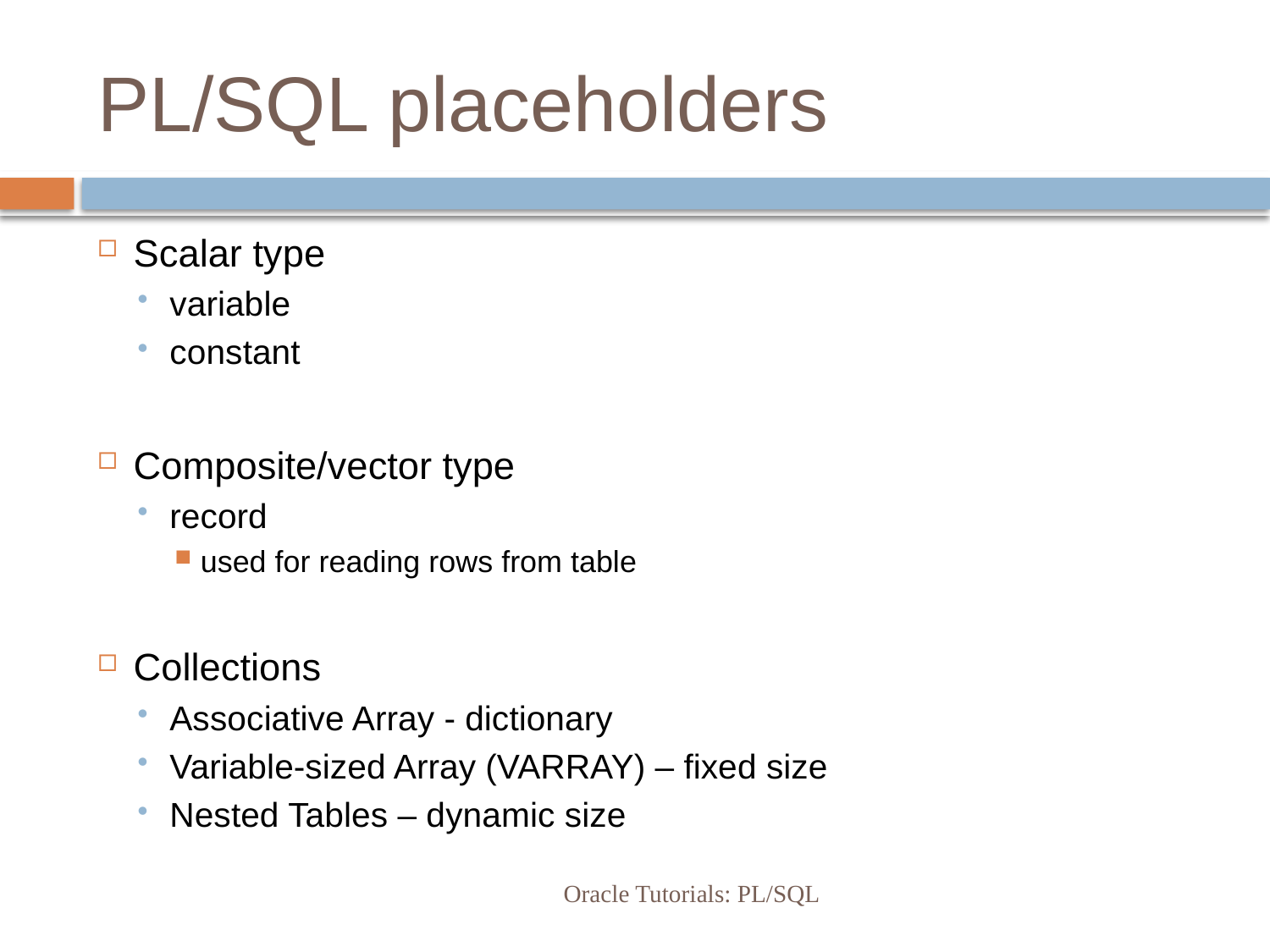

# PL/SQL placeholders
Scalar type
variable
constant

Composite/vector type
record
used for reading rows from table

Collections
Associative Array - dictionary
Variable-sized Array (VARRAY) – fixed size
Nested Tables – dynamic size

Oracle Tutorials: PL/SQL